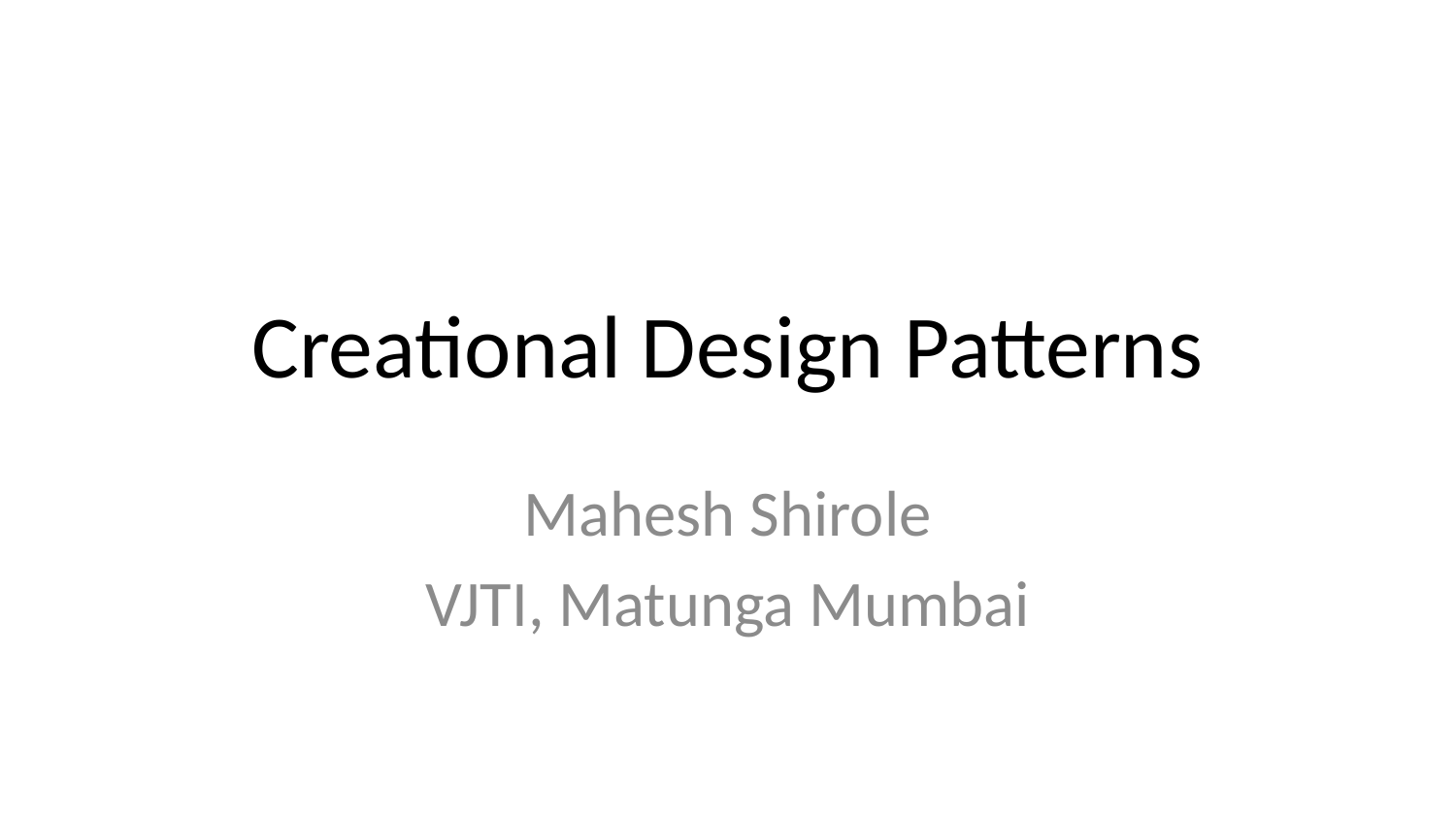

# Creational Design Patterns
Mahesh Shirole
VJTI, Matunga Mumbai